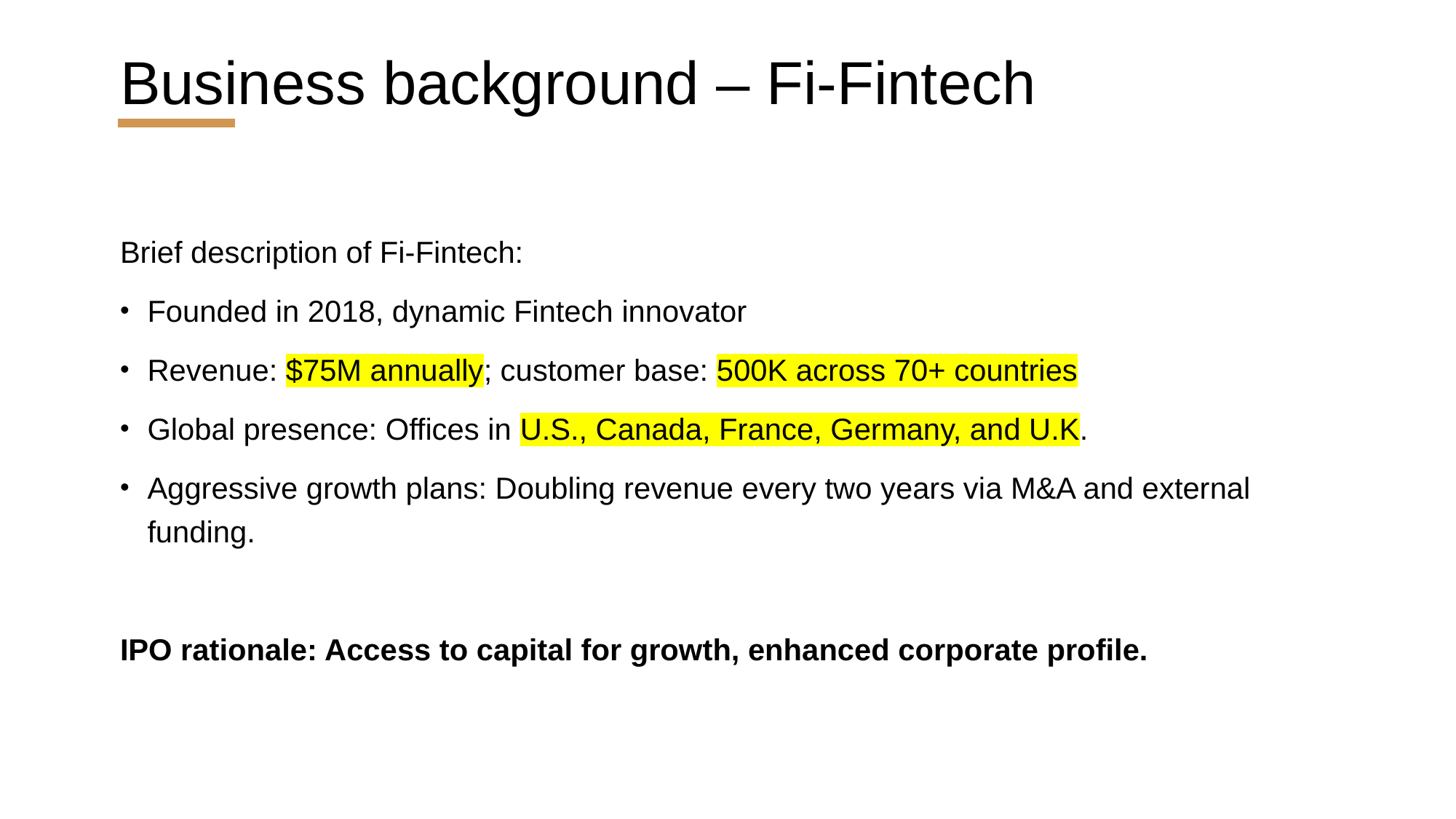

# Business background – Fi-Fintech
Brief description of Fi-Fintech:
Founded in 2018, dynamic Fintech innovator
Revenue: $75M annually; customer base: 500K across 70+ countries
Global presence: Offices in U.S., Canada, France, Germany, and U.K.
Aggressive growth plans: Doubling revenue every two years via M&A and external funding.

IPO rationale: Access to capital for growth, enhanced corporate profile.